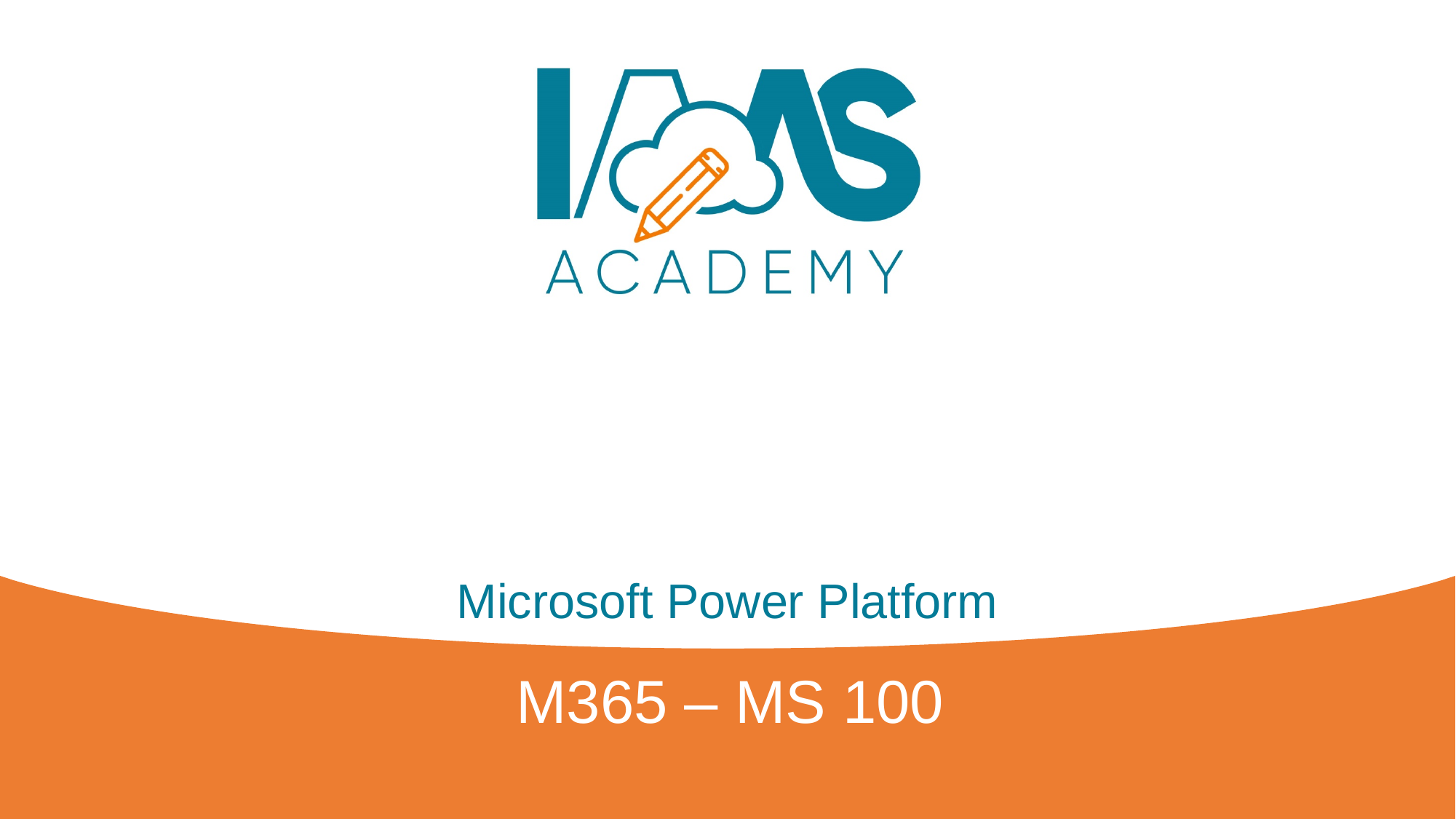

# Microsoft Power Platform
M365 – MS 100